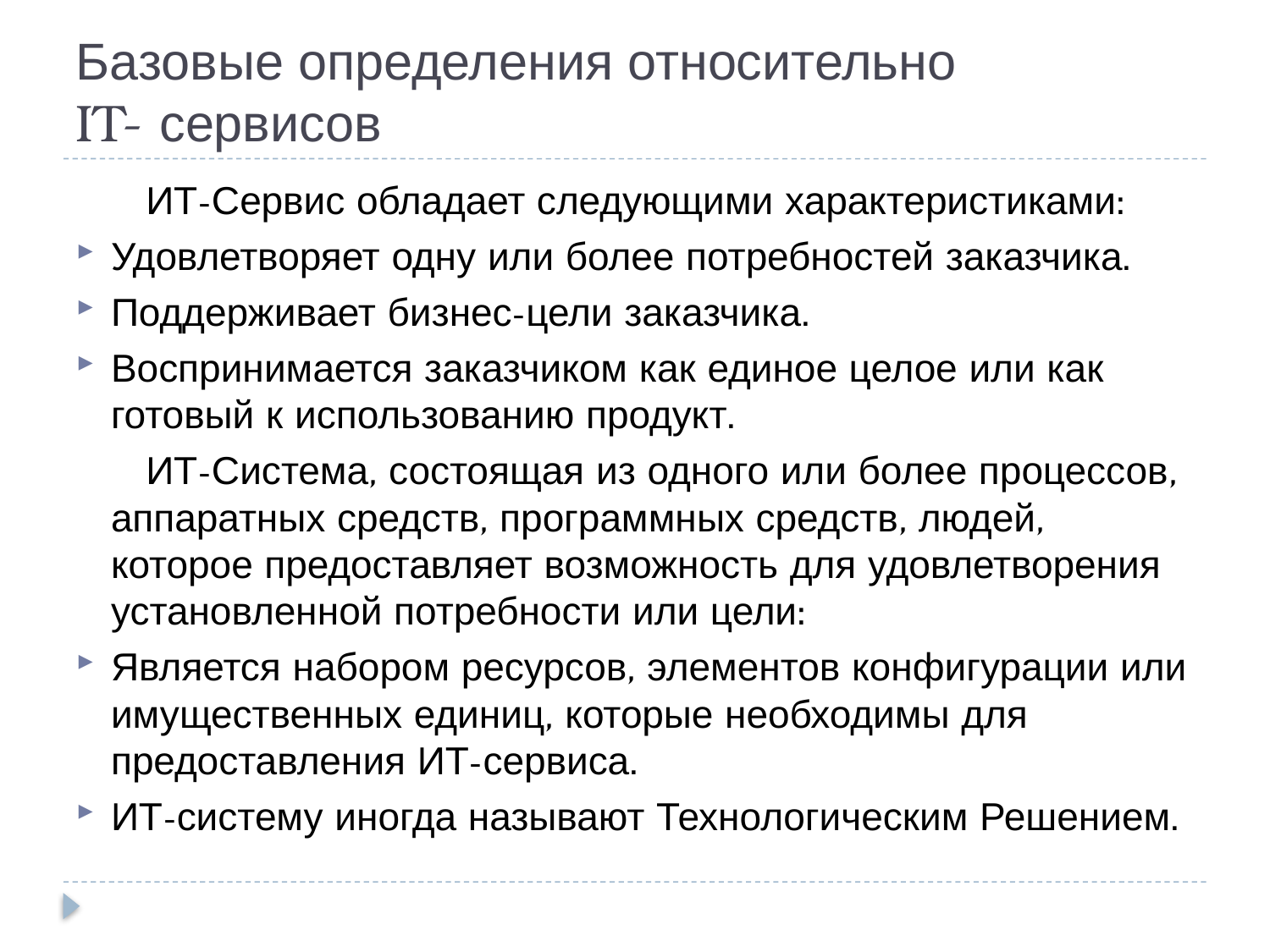

# Базовые определения относительно IT- сервисов
ИТ-Сервис обладает следующими характеристиками:
Удовлетворяет одну или более потребностей заказчика.
Поддерживает бизнес-цели заказчика.
Воспринимается заказчиком как единое целое или как готовый к использованию продукт.
ИТ-Система, состоящая из одного или более процессов, аппаратных средств, программных средств, людей, которое предоставляет возможность для удовлетворения установленной потребности или цели:
Является набором ресурсов, элементов конфигурации или имущественных единиц, которые необходимы для предоставления ИТ-сервиса.
ИТ-систему иногда называют Технологическим Решением.